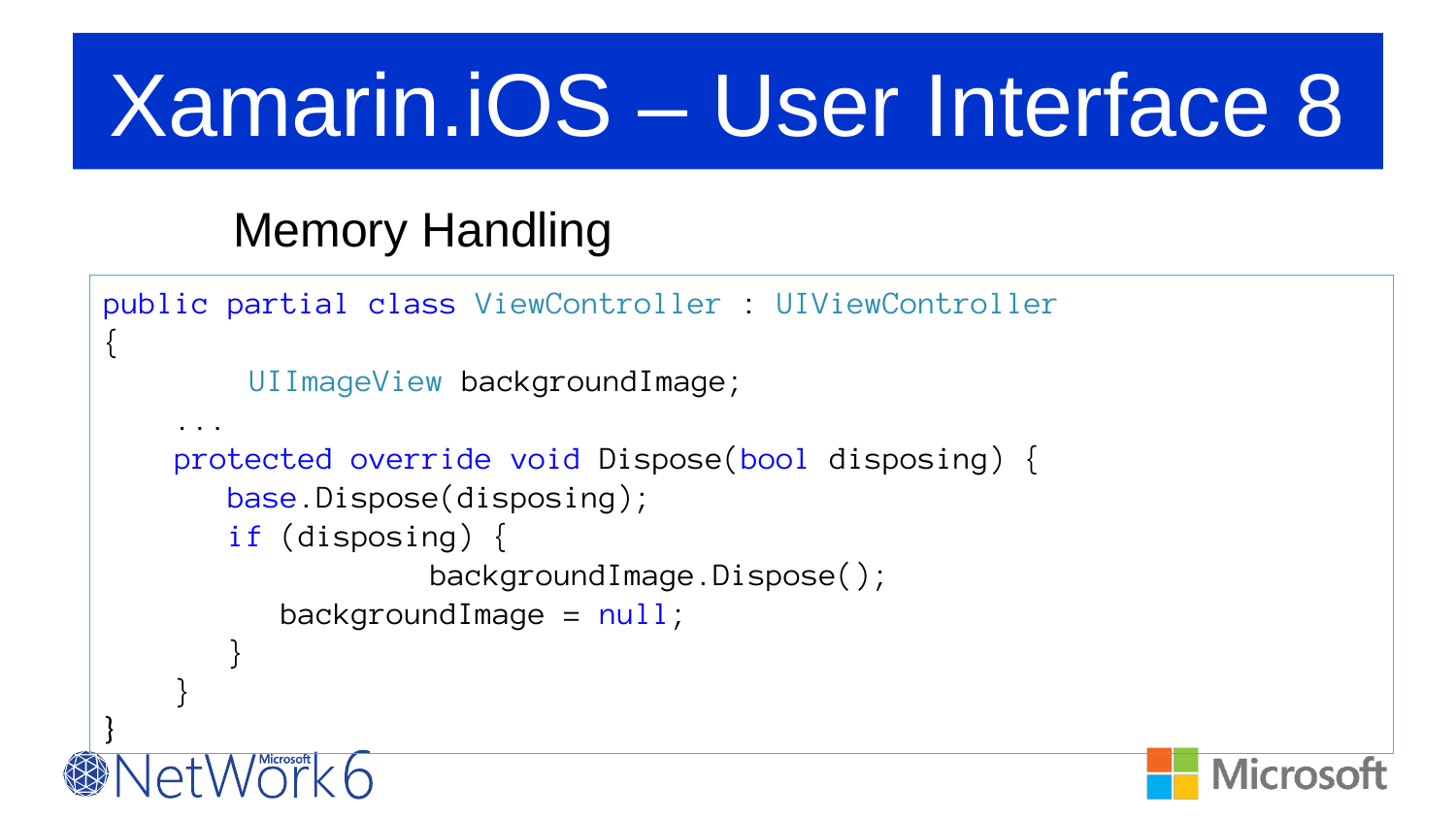

# Xamarin.iOS – User Interface 8
Memory Handling
public partial class ViewController : UIViewController
{
	UIImageView backgroundImage;
    ...
    protected override void Dispose(bool disposing) {
       base.Dispose(disposing);
       if (disposing) {
    		  backgroundImage.Dispose();
          backgroundImage = null;
       }
    }
}